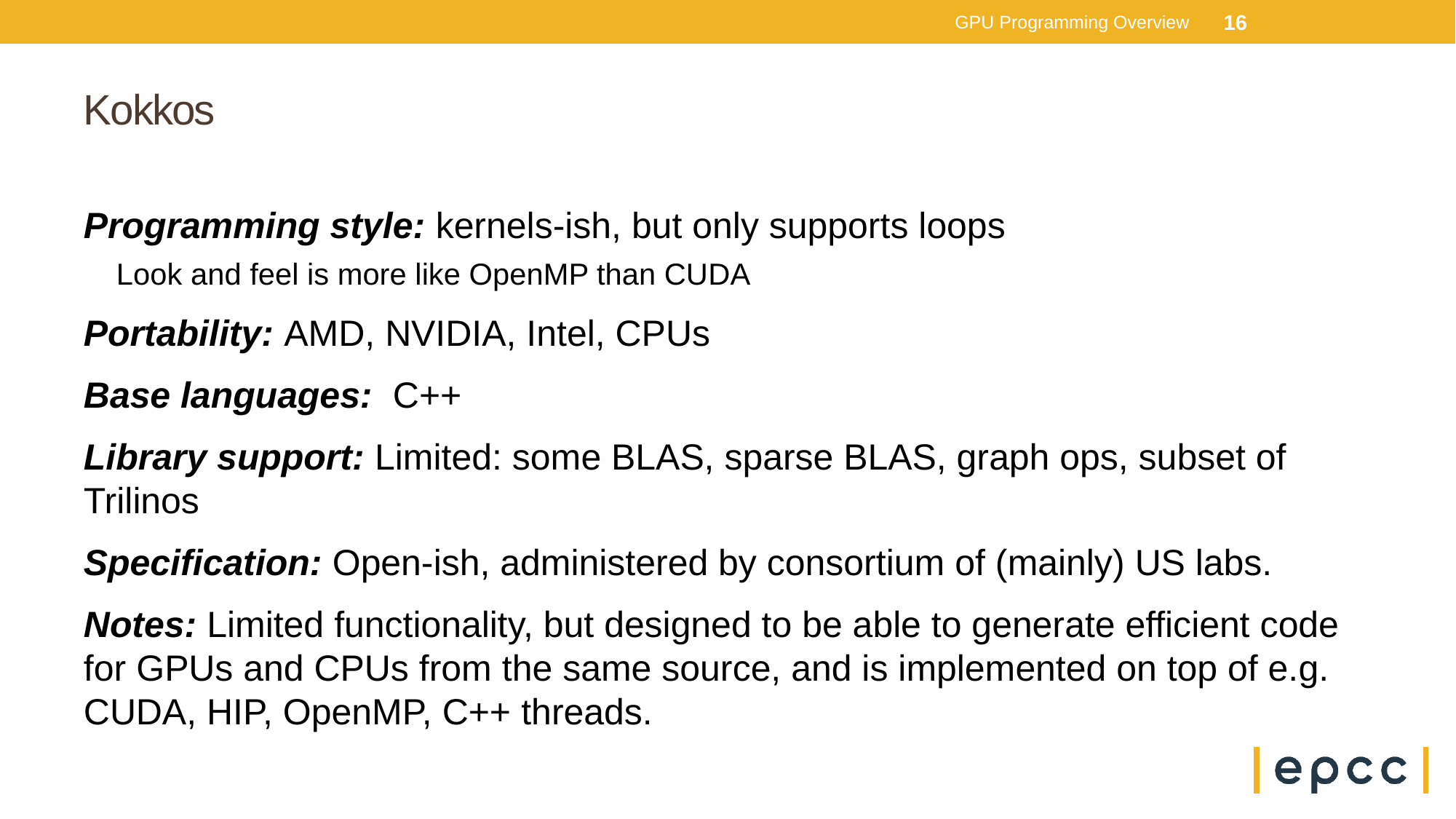

GPU Programming Overview
16
# Kokkos

Programming style: kernels-ish, but only supports loops
Look and feel is more like OpenMP than CUDA
Portability: AMD, NVIDIA, Intel, CPUs
Base languages:  C++
Library support: Limited: some BLAS, sparse BLAS, graph ops, subset of Trilinos
Specification: Open-ish, administered by consortium of (mainly) US labs.
Notes: Limited functionality, but designed to be able to generate efficient code for GPUs and CPUs from the same source, and is implemented on top of e.g. CUDA, HIP, OpenMP, C++ threads.